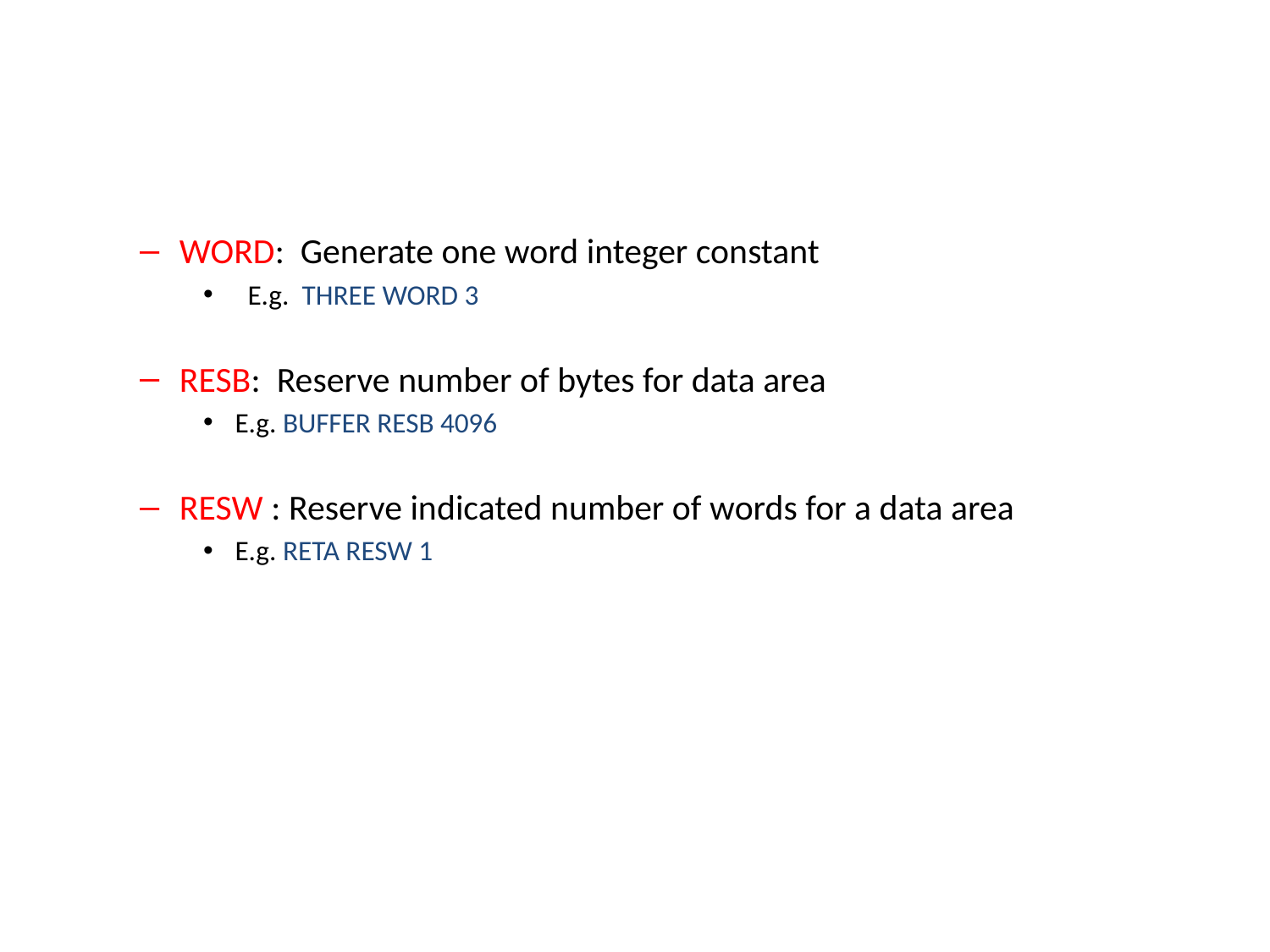

#
WORD:  Generate one word integer constant
  E.g.  THREE WORD 3

RESB:  Reserve number of bytes for data area
E.g. BUFFER RESB 4096

RESW : Reserve indicated number of words for a data area
E.g. RETA RESW 1